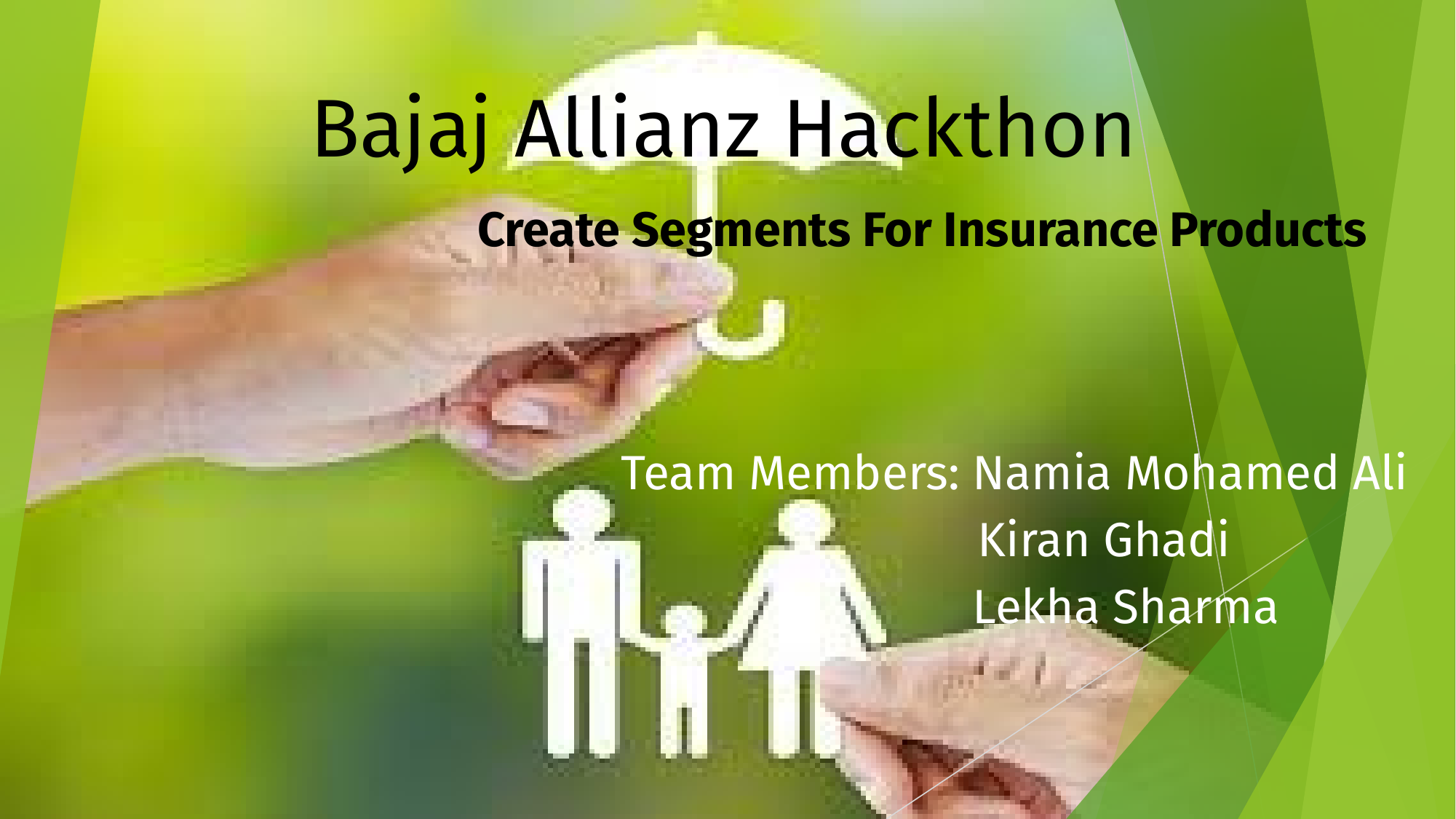

# Bajaj Allianz Hackthon
Create Segments For Insurance Products
Team Members: Namia Mohamed Ali
              Kiran Ghadi
	         Lekha Sharma